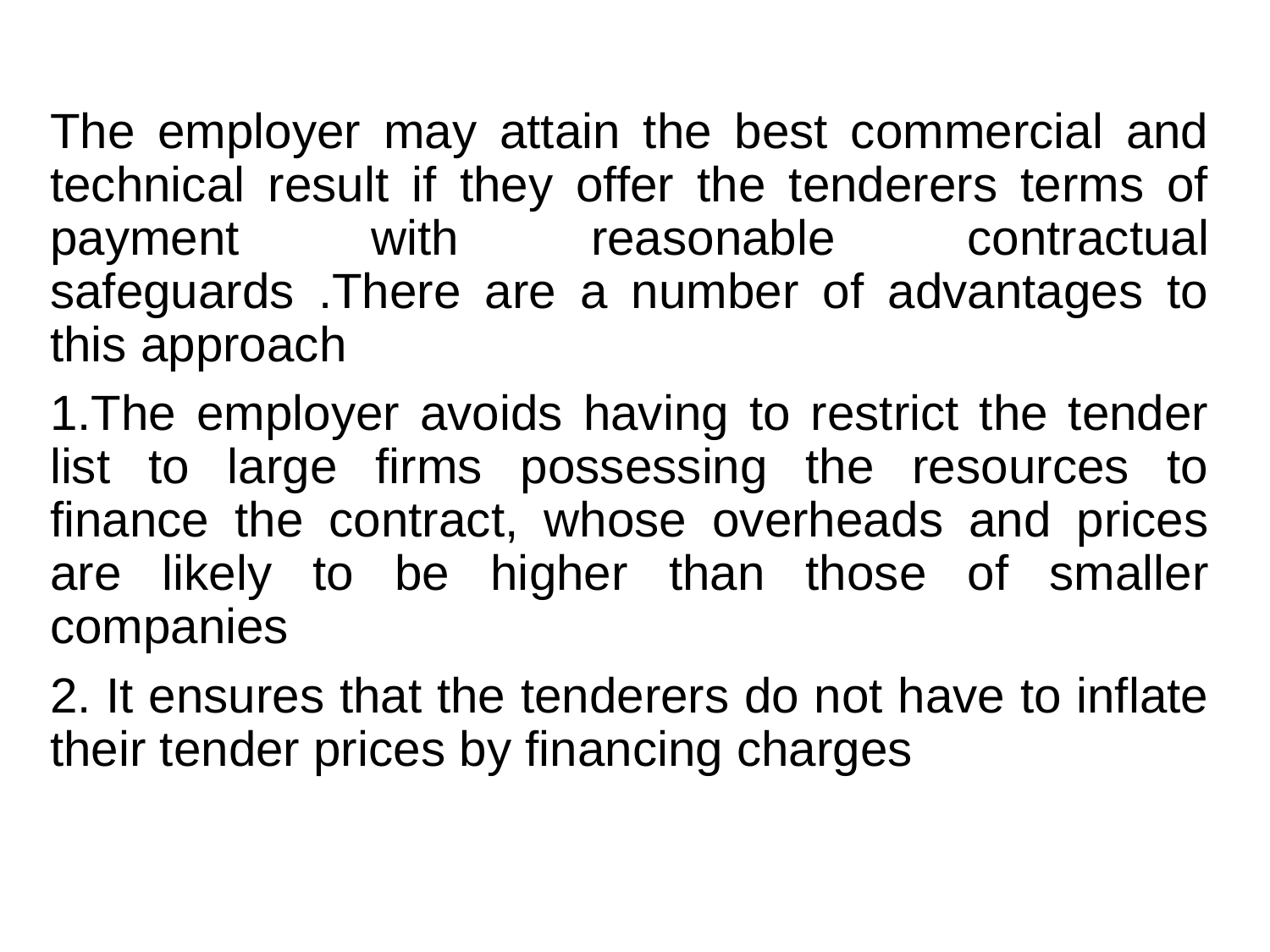

The employer may attain the best commercial and technical result if they offer the tenderers terms of payment with reasonable contractual safeguards .There are a number of advantages to this approach
1.The employer avoids having to restrict the tender list to large firms possessing the resources to finance the contract, whose overheads and prices are likely to be higher than those of smaller companies
2. It ensures that the tenderers do not have to inflate their tender prices by financing charges